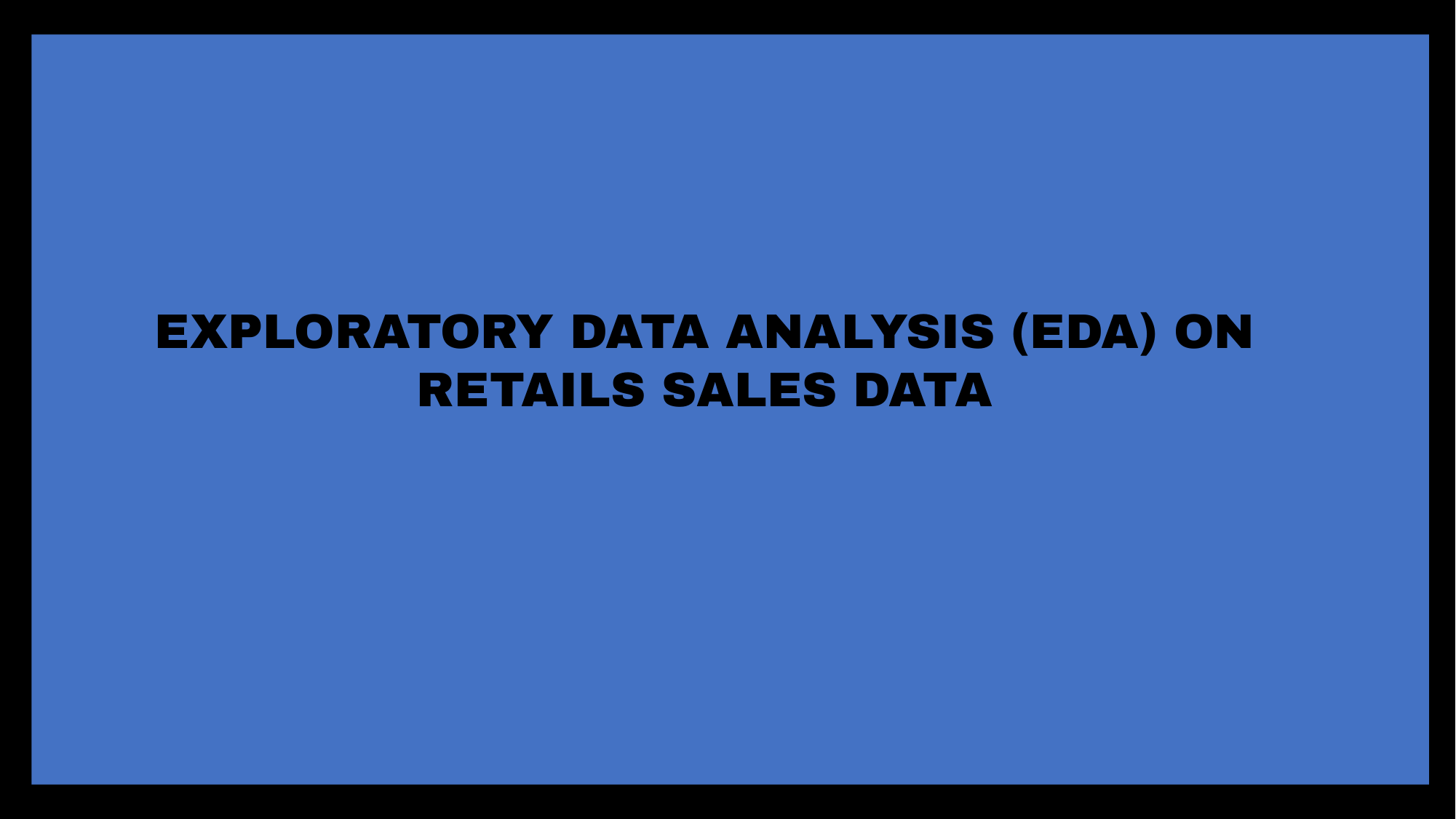

EXPLORATORY DATA ANALYSIS (EDA) ON RETAILS SALES DATA